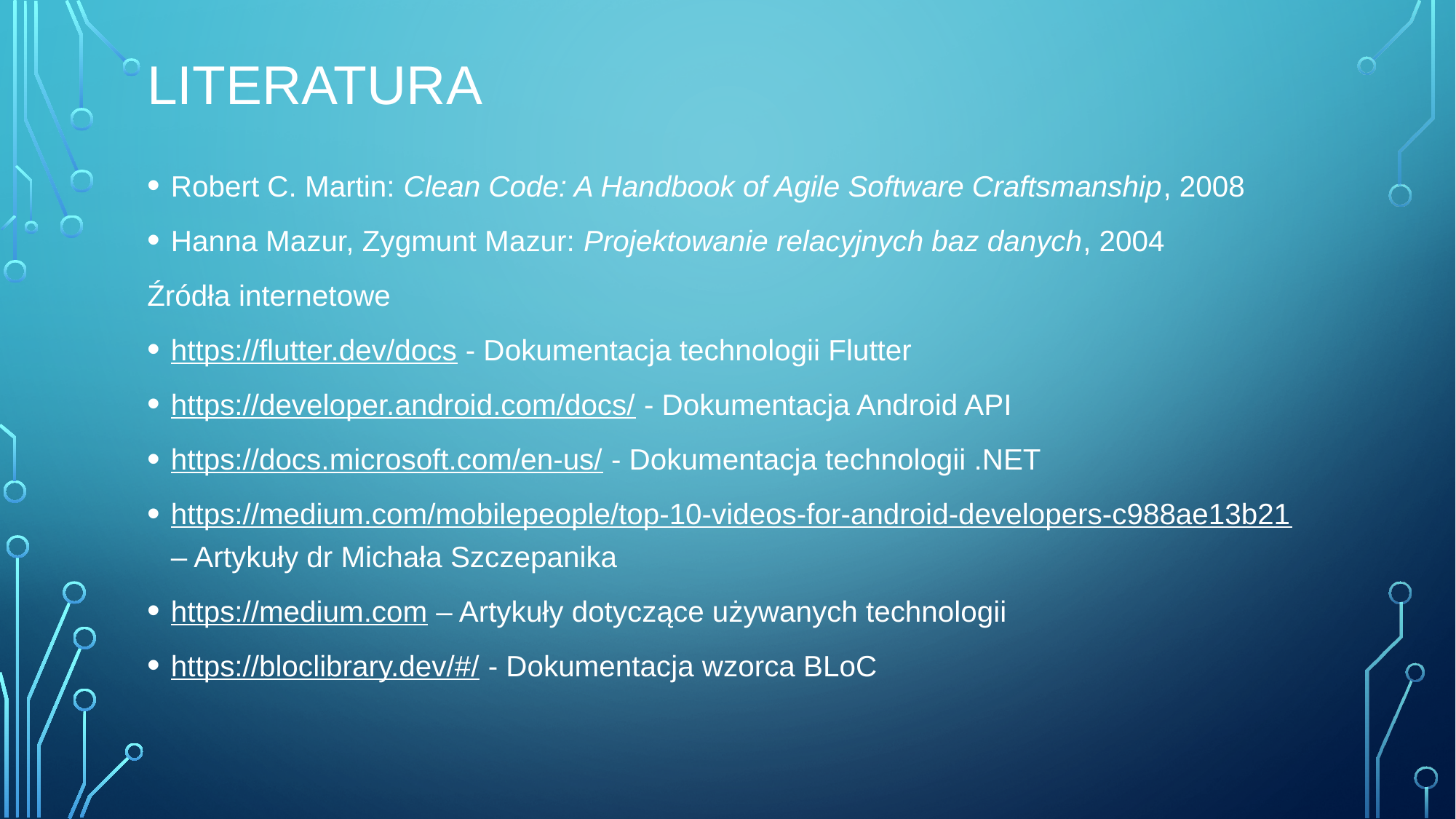

# Literatura
Robert C. Martin: Clean Code: A Handbook of Agile Software Craftsmanship, 2008
Hanna Mazur, Zygmunt Mazur: Projektowanie relacyjnych baz danych, 2004
Źródła internetowe
https://flutter.dev/docs - Dokumentacja technologii Flutter
https://developer.android.com/docs/ - Dokumentacja Android API
https://docs.microsoft.com/en-us/ - Dokumentacja technologii .NET
https://medium.com/mobilepeople/top-10-videos-for-android-developers-c988ae13b21 – Artykuły dr Michała Szczepanika
https://medium.com – Artykuły dotyczące używanych technologii
https://bloclibrary.dev/#/ - Dokumentacja wzorca BLoC